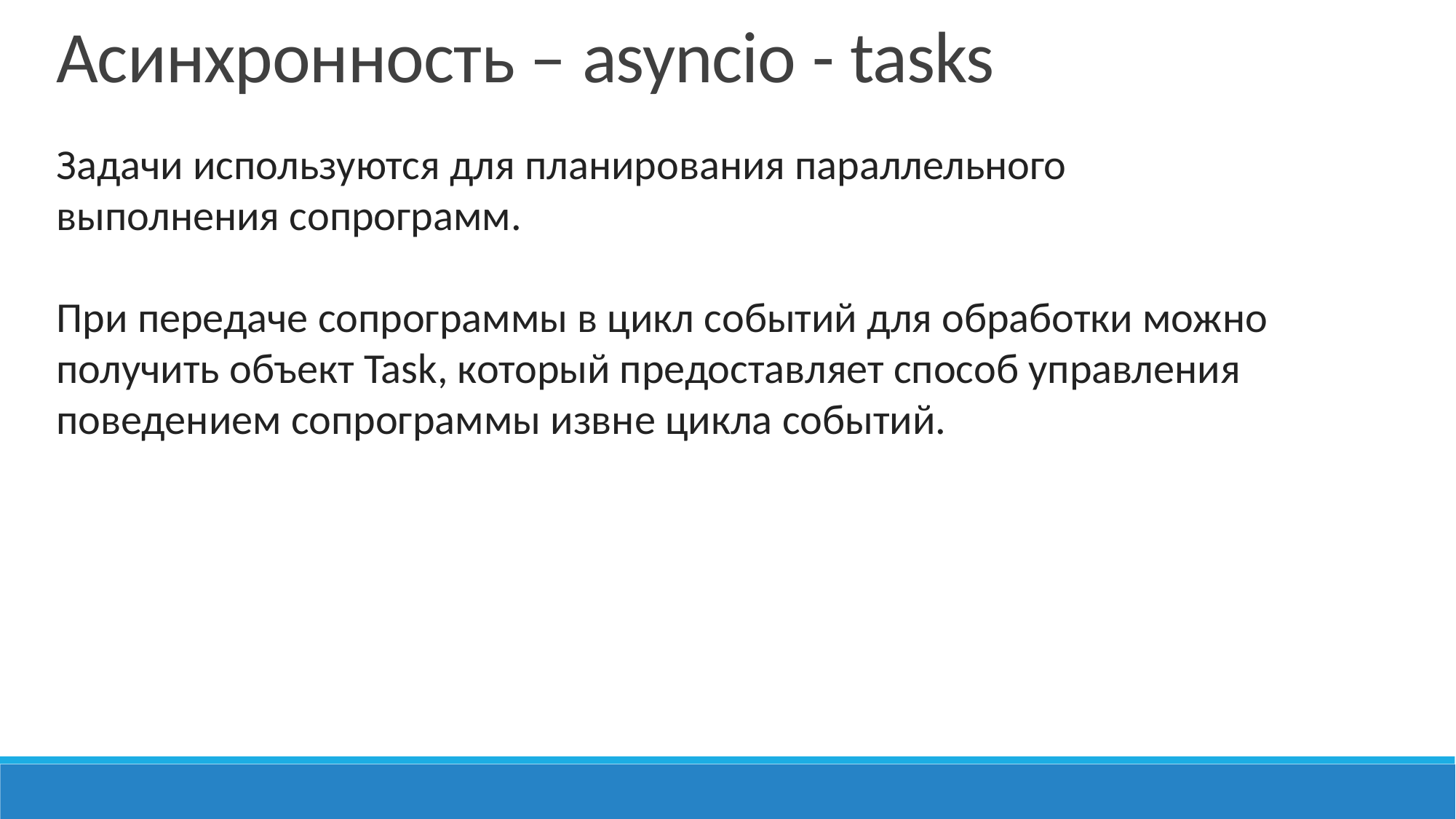

Асинхронность – asyncio - tasks
Задачи используются для планирования параллельного выполнения сопрограмм.

При передаче сопрограммы в цикл событий для обработки можно получить объект Task, который предоставляет способ управления поведением сопрограммы извне цикла событий.